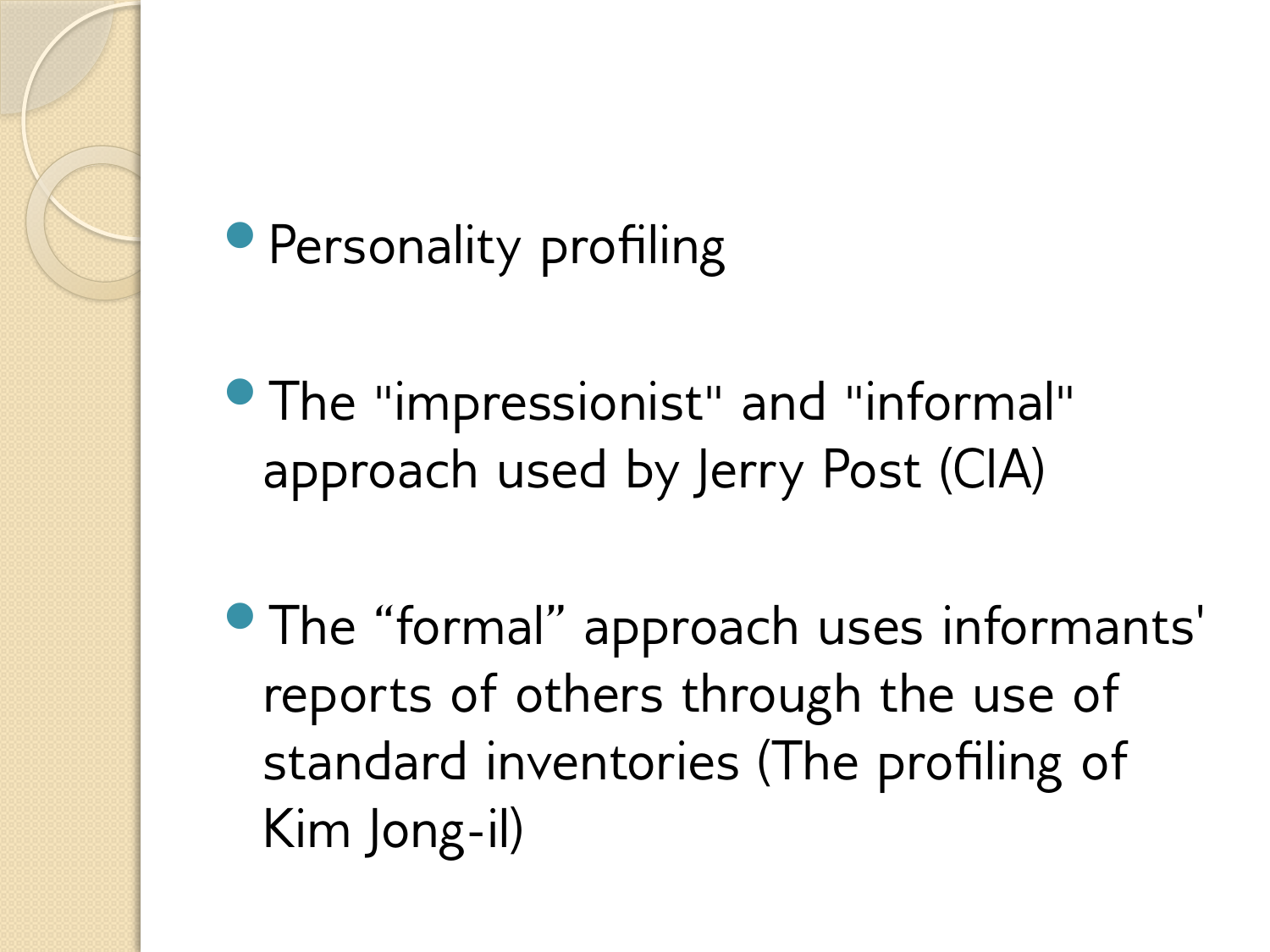

#
Personality profiling

The "impressionist" and "informal" approach used by Jerry Post (CIA)

The “formal” approach uses informants' reports of others through the use of standard inventories (The profiling of Kim Jong-il)